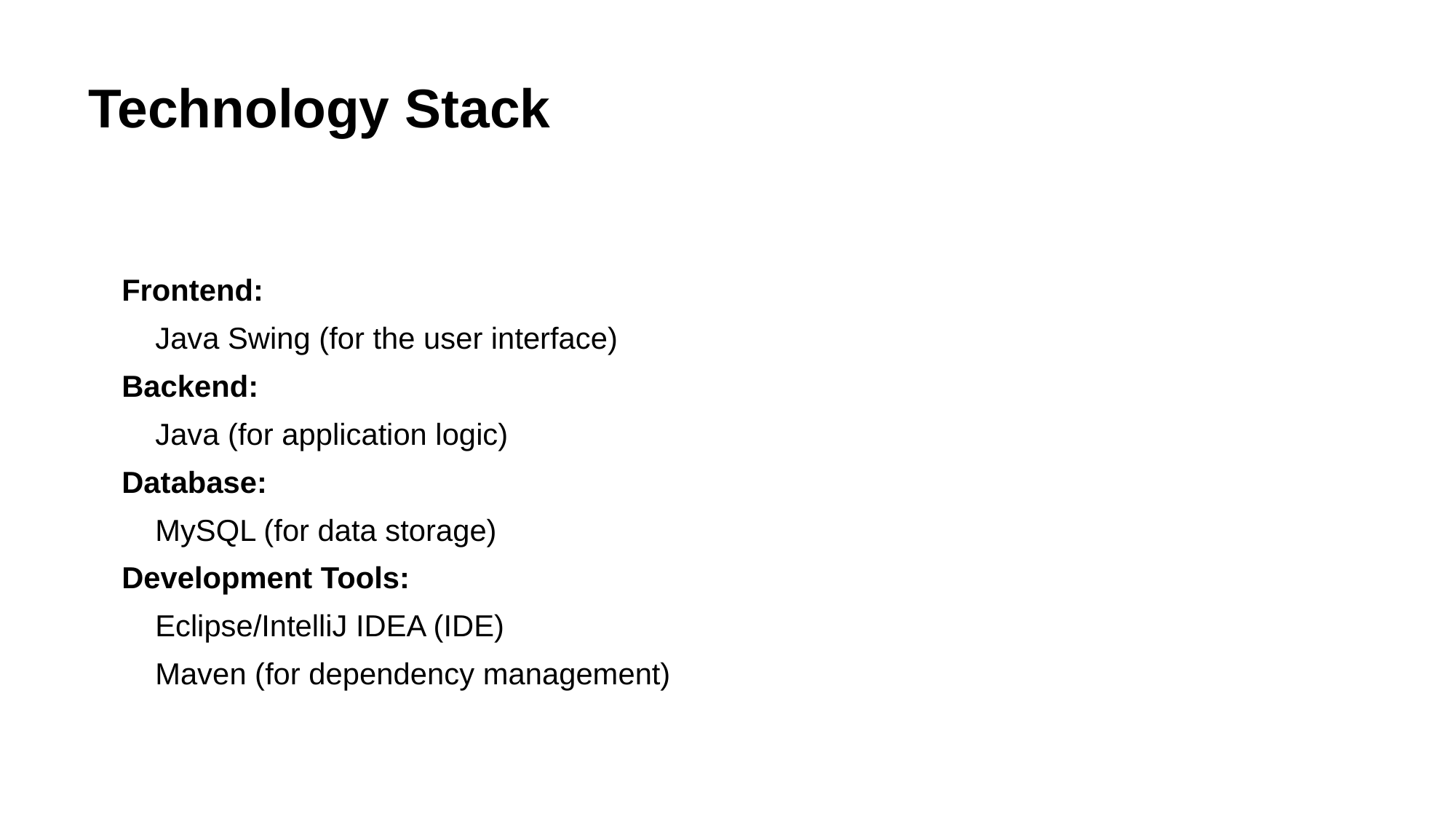

# Technology Stack

    Frontend:
        Java Swing (for the user interface)
    Backend:
        Java (for application logic)
    Database:
        MySQL (for data storage)
    Development Tools:
        Eclipse/IntelliJ IDEA (IDE)
        Maven (for dependency management)